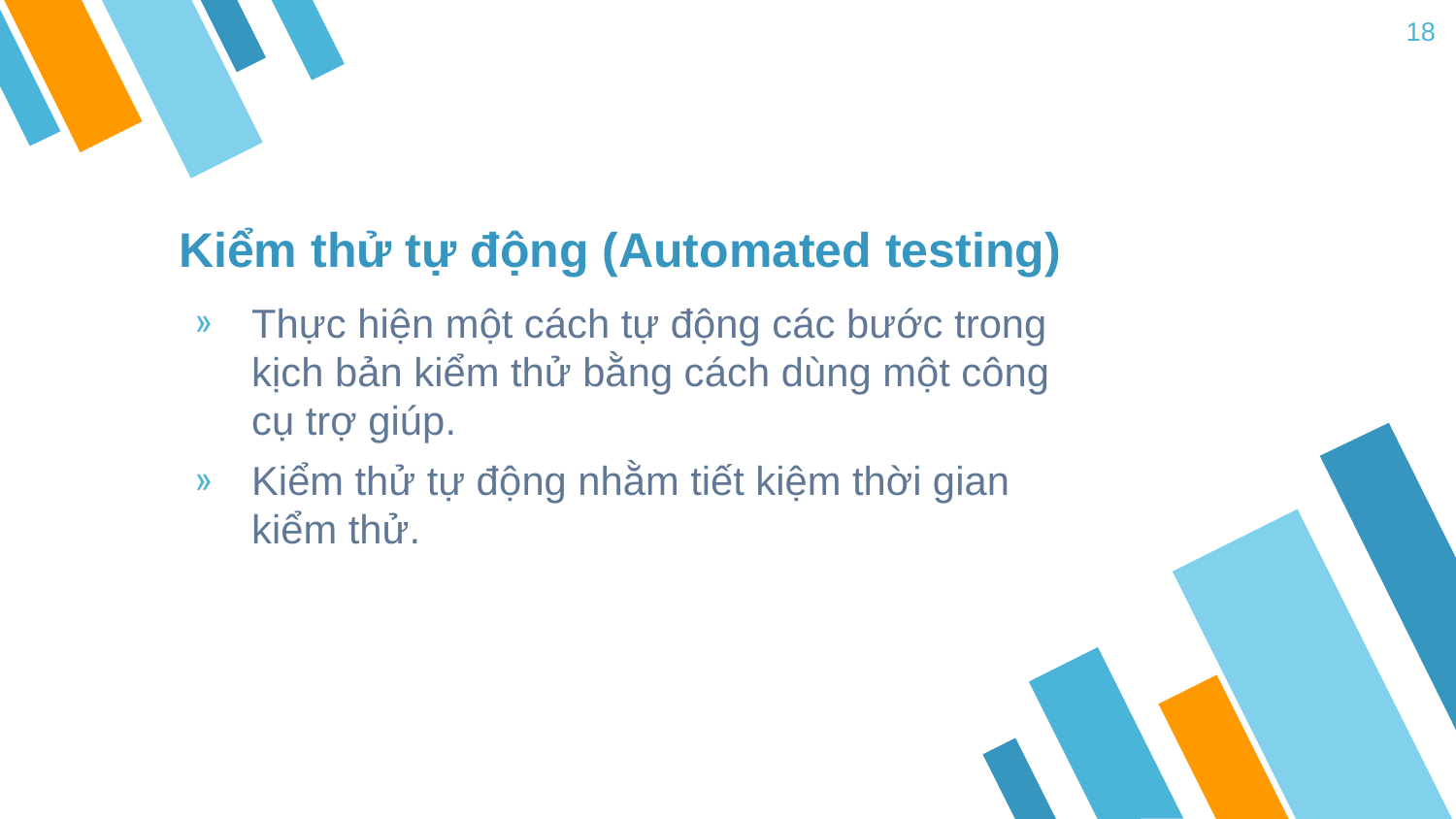

18
# Kiểm thử tự động (Automated testing)
Thực hiện một cách tự động các bước trong kịch bản kiểm thử bằng cách dùng một công cụ trợ giúp.
Kiểm thử tự động nhằm tiết kiệm thời gian kiểm thử.